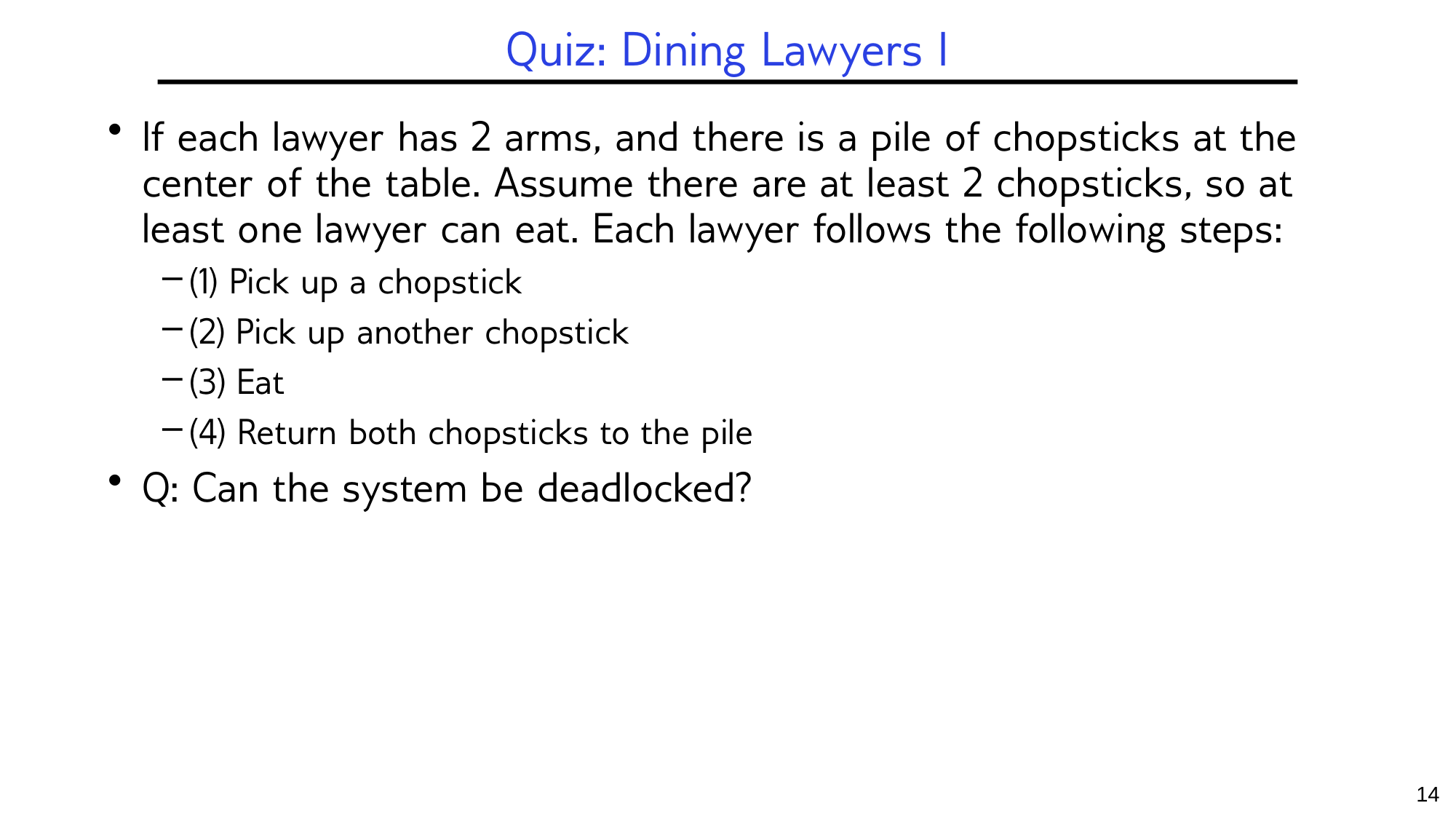

# Quiz: Dining Lawyers I
If each lawyer has 2 arms, and there is a pile of chopsticks at the center of the table. Assume there are at least 2 chopsticks, so at least one lawyer can eat. Each lawyer follows the following steps:
(1) Pick up a chopstick
(2) Pick up another chopstick
(3) Eat
(4) Return both chopsticks to the pile
Q: Can the system be deadlocked?